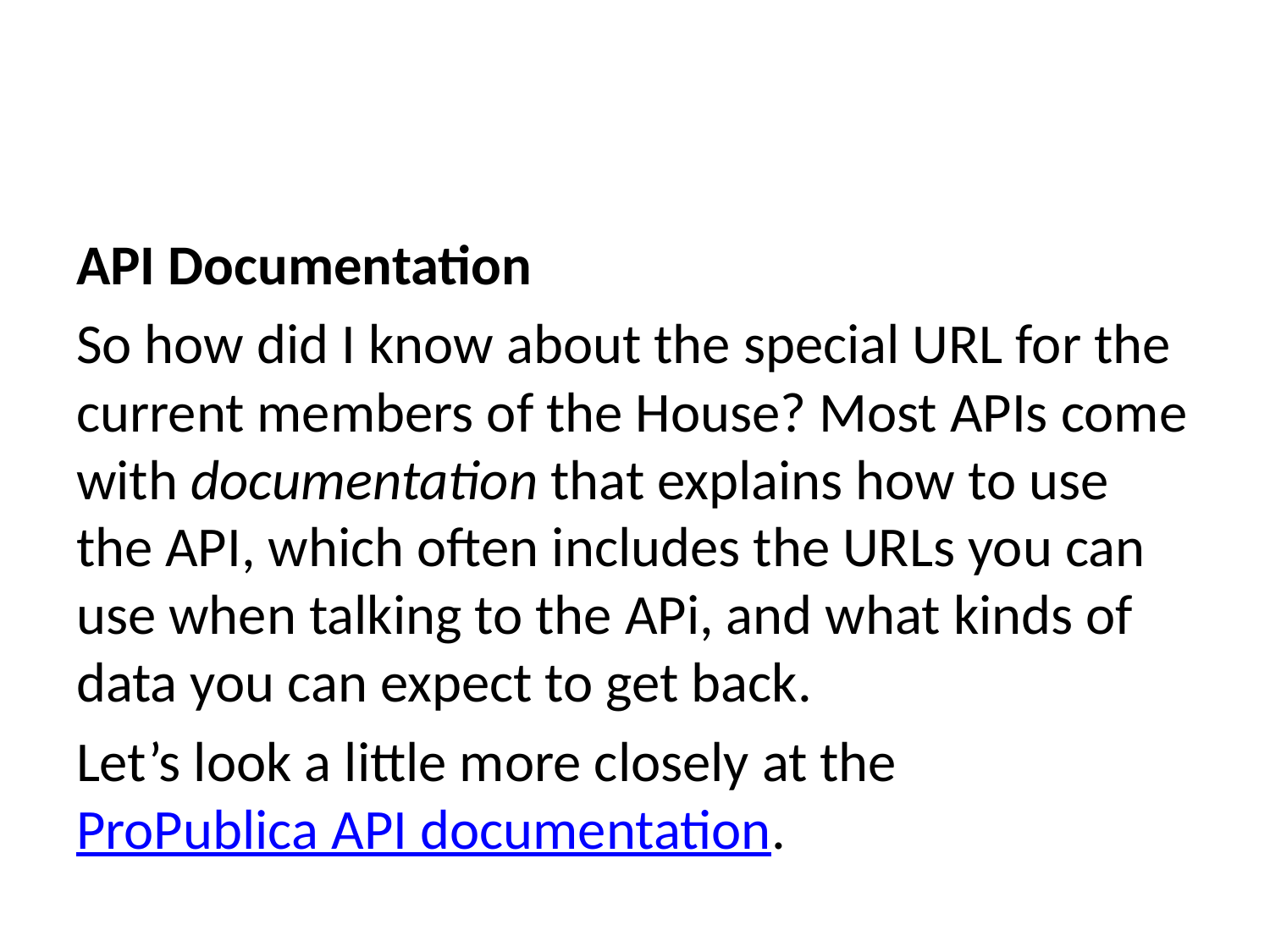

API Documentation
So how did I know about the special URL for the current members of the House? Most APIs come with documentation that explains how to use the API, which often includes the URLs you can use when talking to the APi, and what kinds of data you can expect to get back.
Let’s look a little more closely at the ProPublica API documentation.